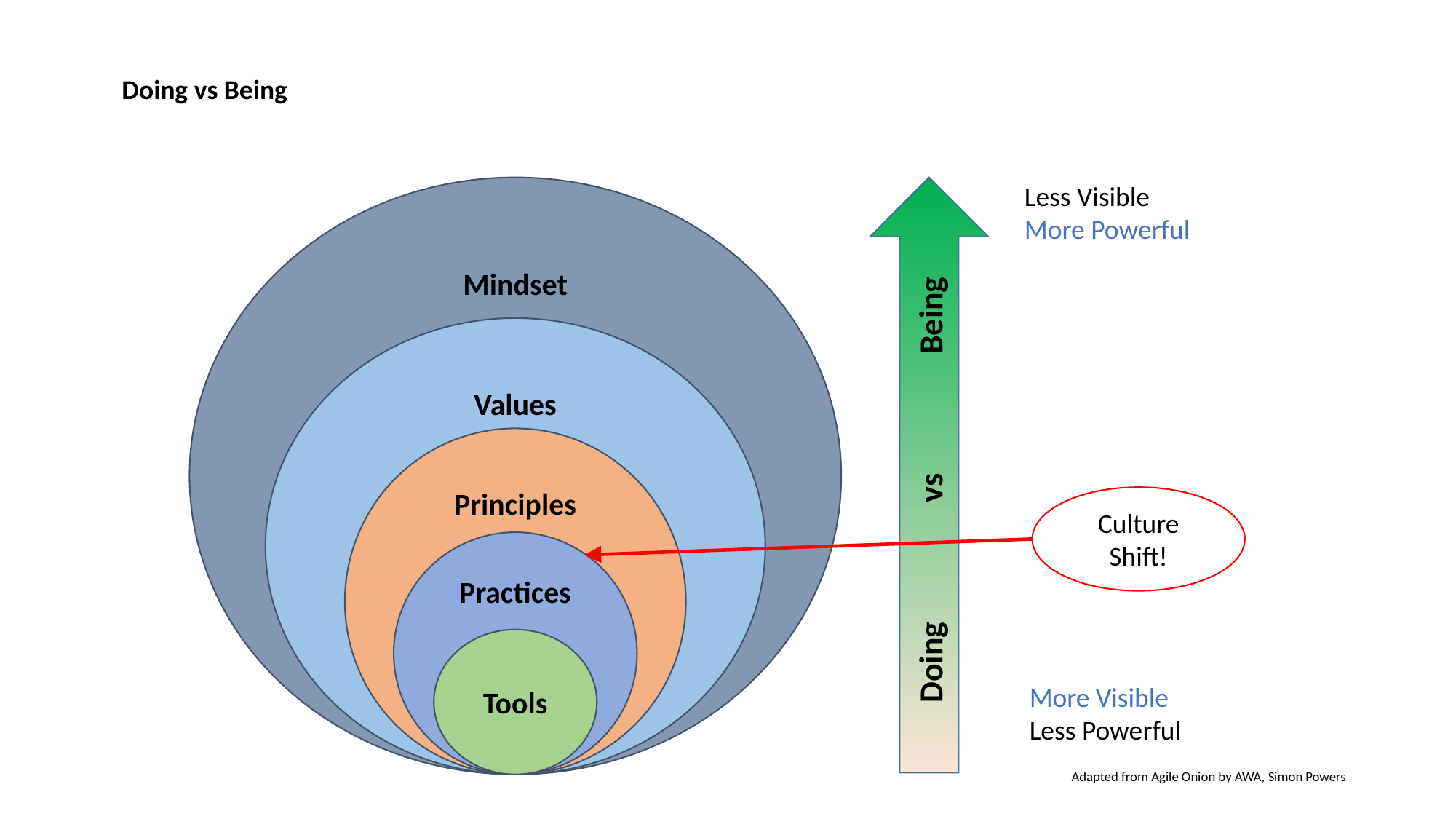

Doing vs Being
Less Visible
More Powerful
Mindset
Values
Doing                vs                Being
Principles
Culture Shift!
Practices
Tools
More Visible
Less Powerful
Adapted from Agile Onion by AWA, Simon Powers